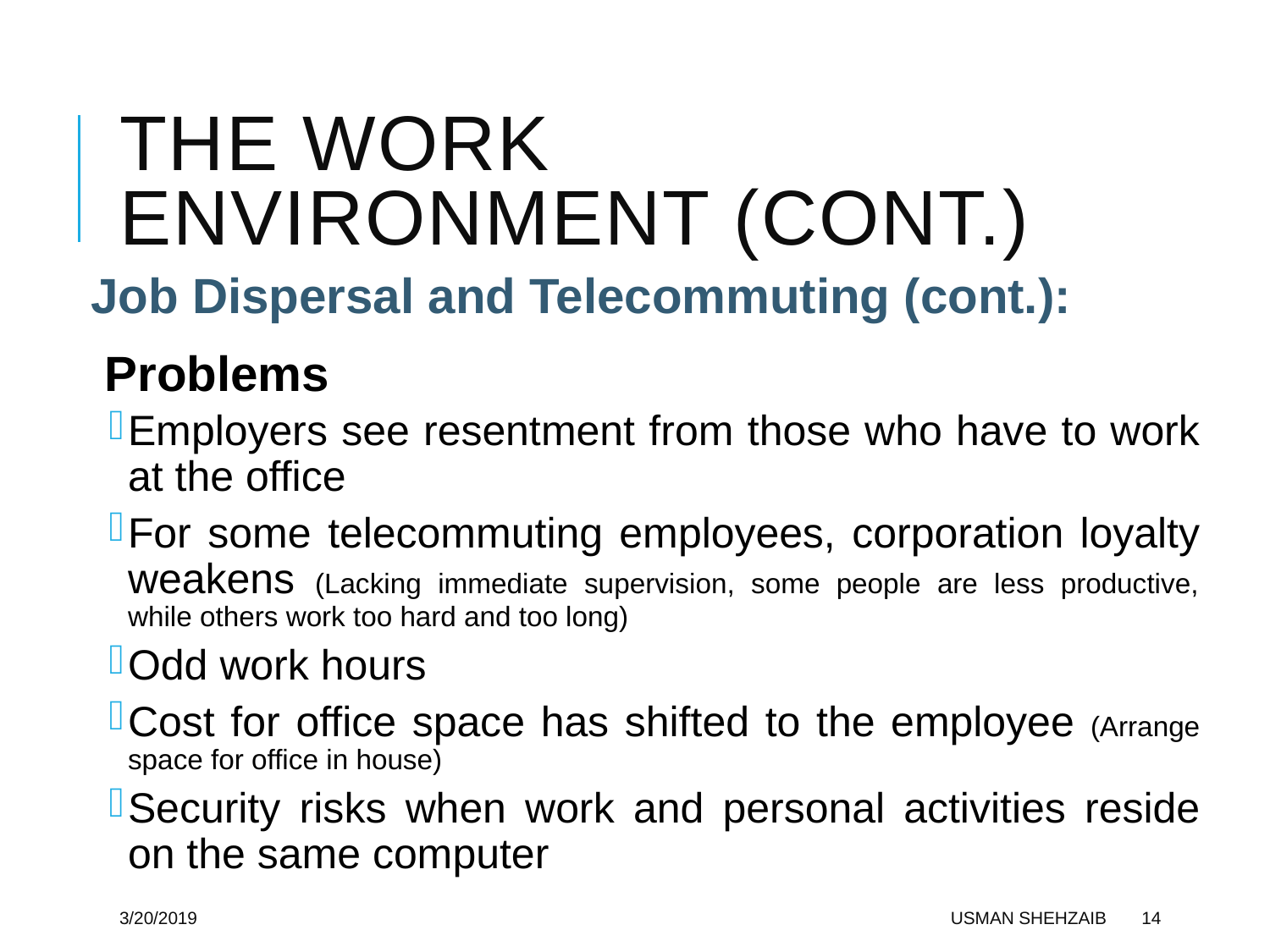

# The Work Environment (cont.)
Job Dispersal and Telecommuting (cont.):
Problems
Employers see resentment from those who have to work at the office
For some telecommuting employees, corporation loyalty weakens (Lacking immediate supervision, some people are less productive, while others work too hard and too long)
Odd work hours
Cost for office space has shifted to the employee (Arrange space for office in house)
Security risks when work and personal activities reside on the same computer
3/20/2019
Usman Shehzaib
14